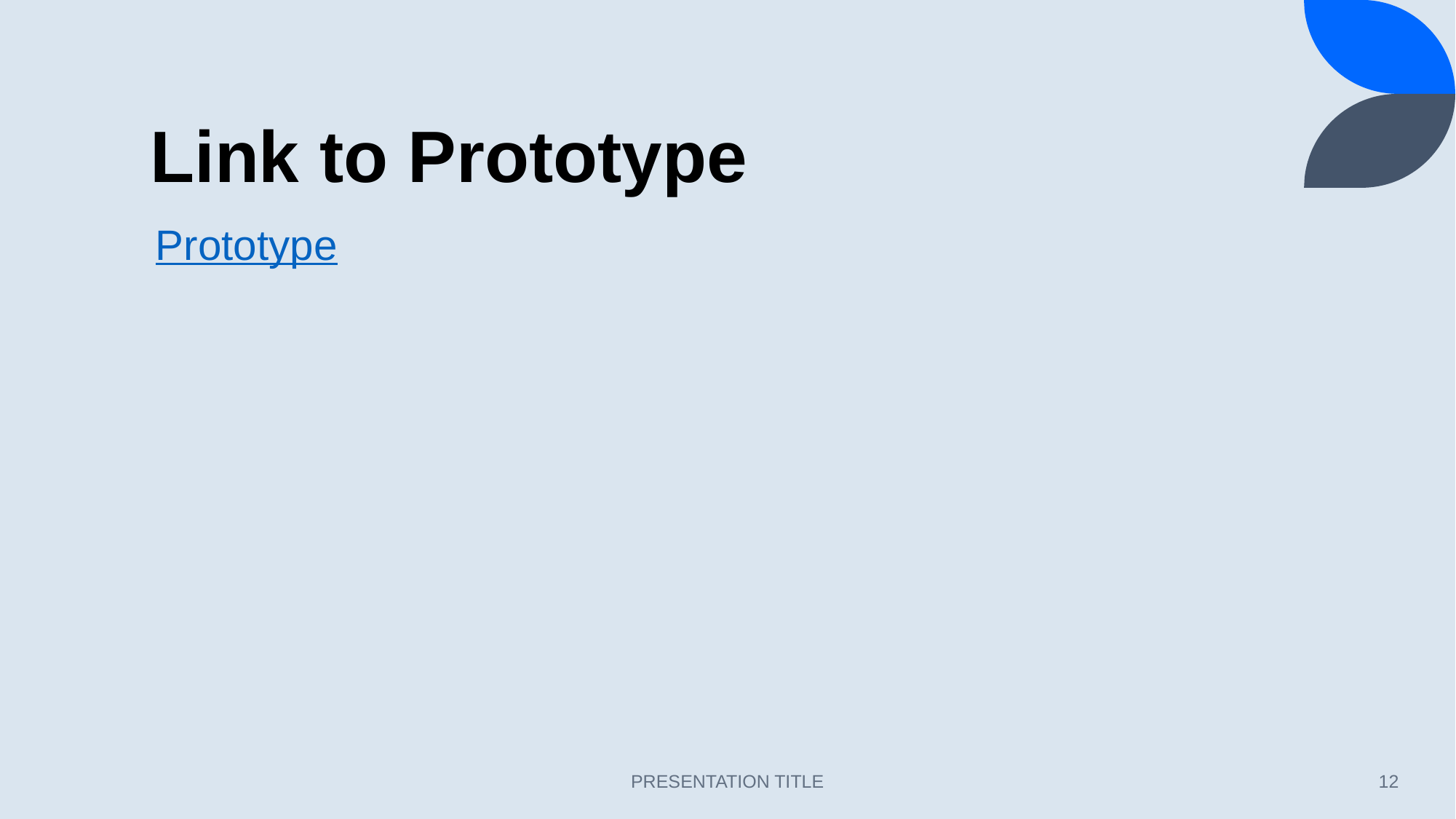

# Link to Prototype

Prototype
PRESENTATION TITLE
12